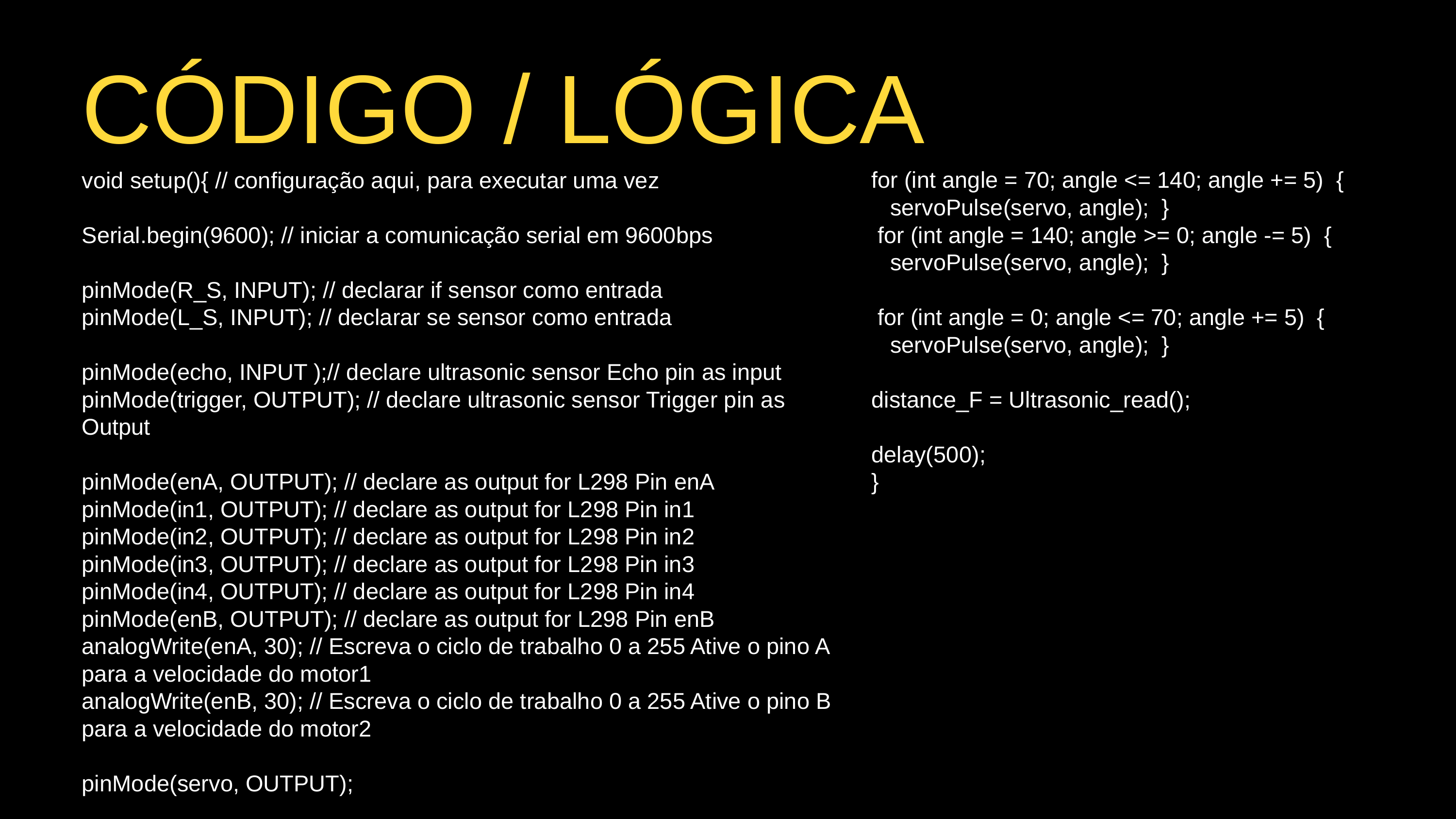

CÓDIGO / LÓGICA
void setup(){ // configuração aqui, para executar uma vez

Serial.begin(9600); // iniciar a comunicação serial em 9600bps

pinMode(R_S, INPUT); // declarar if sensor como entrada
pinMode(L_S, INPUT); // declarar se sensor como entrada

pinMode(echo, INPUT );// declare ultrasonic sensor Echo pin as input
pinMode(trigger, OUTPUT); // declare ultrasonic sensor Trigger pin as Output

pinMode(enA, OUTPUT); // declare as output for L298 Pin enA
pinMode(in1, OUTPUT); // declare as output for L298 Pin in1
pinMode(in2, OUTPUT); // declare as output for L298 Pin in2
pinMode(in3, OUTPUT); // declare as output for L298 Pin in3
pinMode(in4, OUTPUT); // declare as output for L298 Pin in4
pinMode(enB, OUTPUT); // declare as output for L298 Pin enB
analogWrite(enA, 30); // Escreva o ciclo de trabalho 0 a 255 Ative o pino A para a velocidade do motor1
analogWrite(enB, 30); // Escreva o ciclo de trabalho 0 a 255 Ative o pino B para a velocidade do motor2

pinMode(servo, OUTPUT);
for (int angle = 70; angle <= 140; angle += 5)  {
   servoPulse(servo, angle);  }
 for (int angle = 140; angle >= 0; angle -= 5)  {
   servoPulse(servo, angle);  }

 for (int angle = 0; angle <= 70; angle += 5)  {
   servoPulse(servo, angle);  }

distance_F = Ultrasonic_read();

delay(500);
}